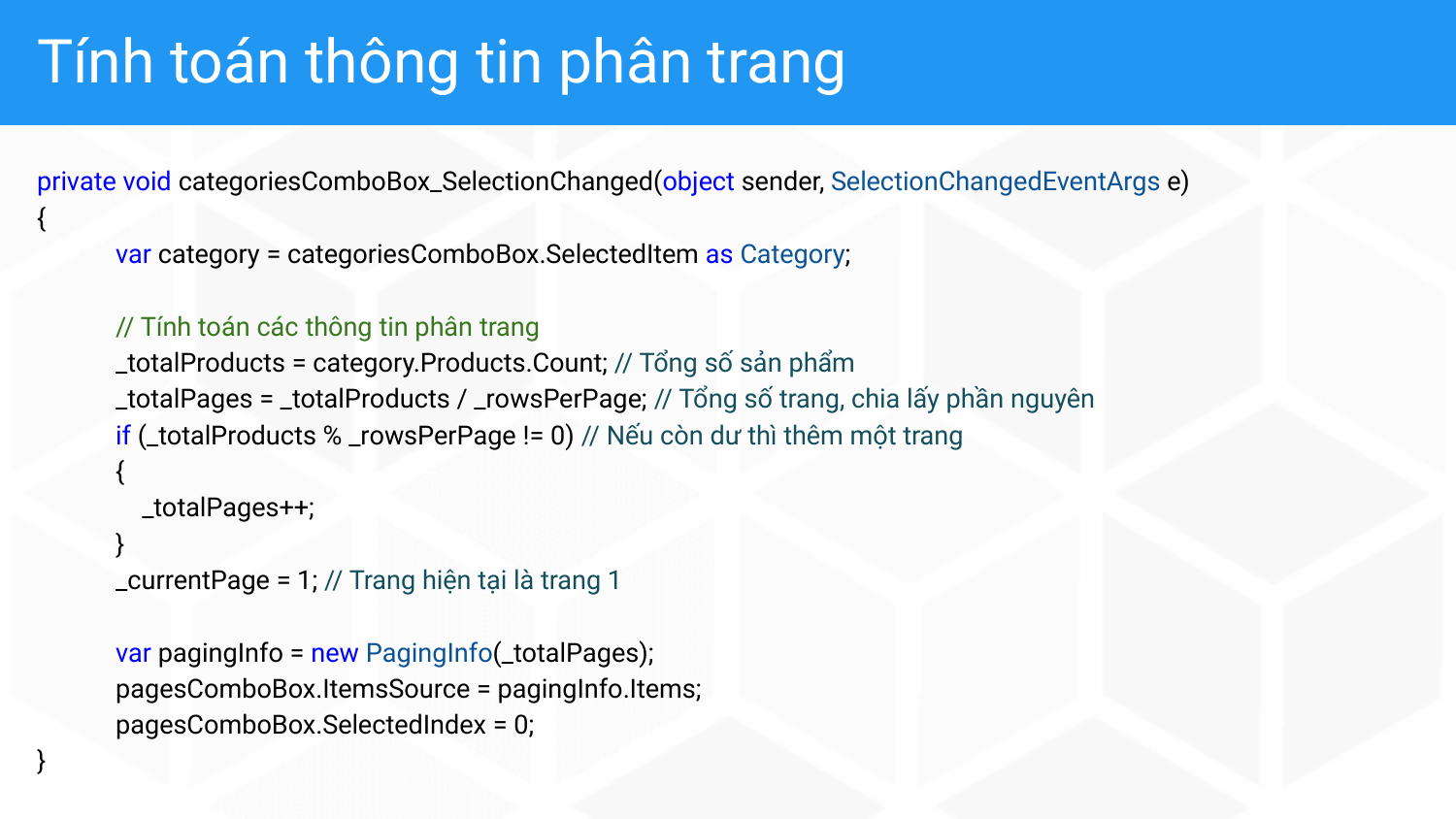

# Tính toán thông tin phân trang
private void categoriesComboBox_SelectionChanged(object sender, SelectionChangedEventArgs e)
{
            var category = categoriesComboBox.SelectedItem as Category;

            // Tính toán các thông tin phân trang
            _totalProducts = category.Products.Count; // Tổng số sản phẩm
            _totalPages = _totalProducts / _rowsPerPage; // Tổng số trang, chia lấy phần nguyên
            if (_totalProducts % _rowsPerPage != 0) // Nếu còn dư thì thêm một trang
            {
                _totalPages++;
            }
            _currentPage = 1; // Trang hiện tại là trang 1

            var pagingInfo = new PagingInfo(_totalPages);
            pagesComboBox.ItemsSource = pagingInfo.Items;
            pagesComboBox.SelectedIndex = 0;
}